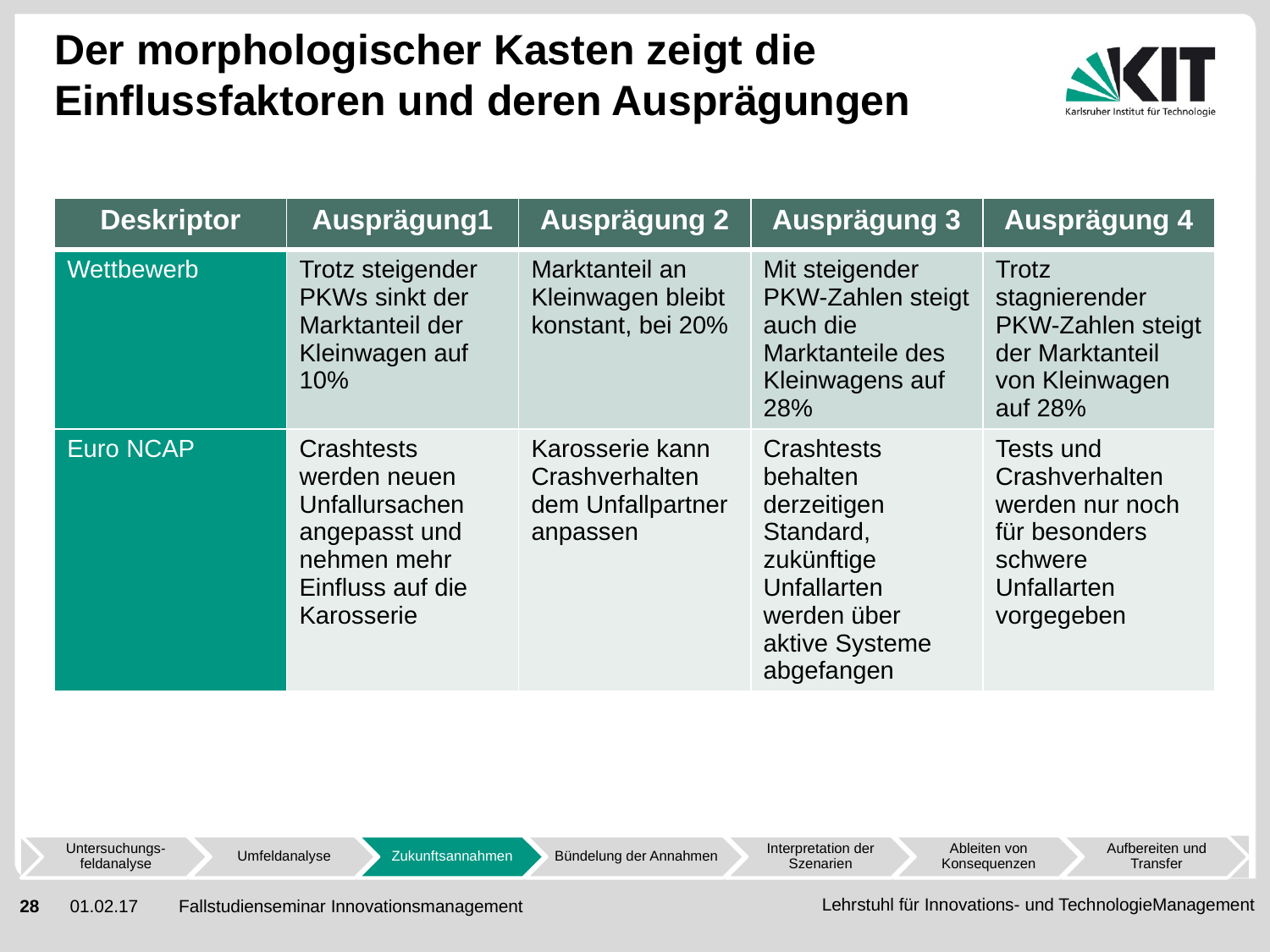

# Der morphologischer Kasten zeigt die Einflussfaktoren und deren Ausprägungen
| Deskriptor | Ausprägung1 | Ausprägung 2 | Ausprägung 3 | Ausprägung 4 |
| --- | --- | --- | --- | --- |
| Wettbewerb | Trotz steigender PKWs sinkt der Marktanteil der Kleinwagen auf 10% | Marktanteil an Kleinwagen bleibt konstant, bei 20% | Mit steigender PKW-Zahlen steigt auch die Marktanteile des Kleinwagens auf 28% | Trotz stagnierender PKW-Zahlen steigt der Marktanteil von Kleinwagen auf 28% |
| Euro NCAP | Crashtests werden neuen Unfallursachen angepasst und nehmen mehr Einfluss auf die Karosserie | Karosserie kann Crashverhalten dem Unfallpartner anpassen | Crashtests behalten derzeitigen Standard, zukünftige Unfallarten werden über aktive Systeme abgefangen | Tests und Crashverhalten werden nur noch für besonders schwere Unfallarten vorgegeben |
Untersuchungs-feldanalyse
Umfeldanalyse
Zukunftsannahmen
Bündelung der Annahmen
Interpretation der Szenarien
Ableiten von Konsequenzen
Aufbereiten und Transfer
Fallstudienseminar Innovationsmanagement